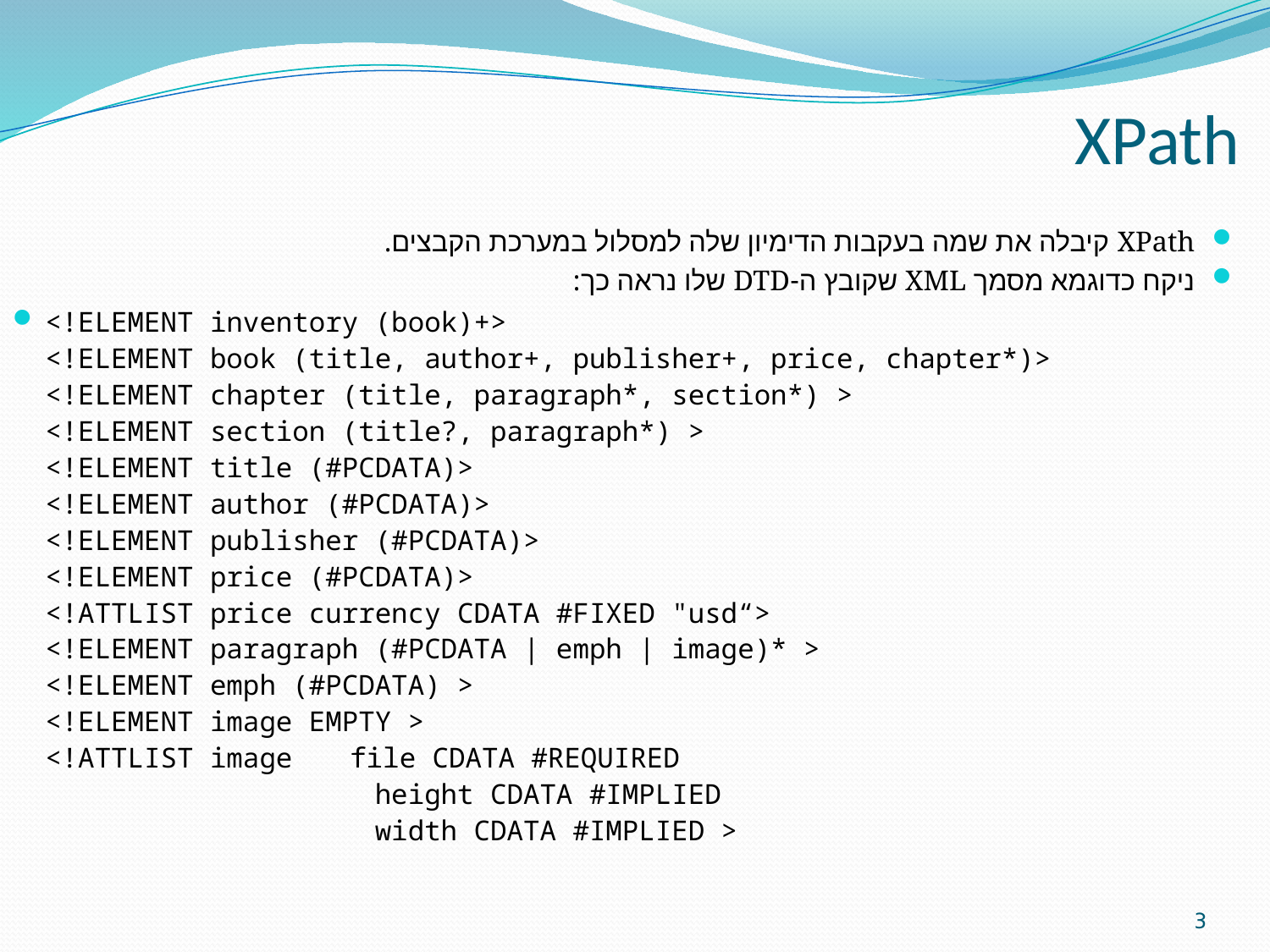

# XPath
XPath קיבלה את שמה בעקבות הדימיון שלה למסלול במערכת הקבצים.
ניקח כדוגמא מסמך XML שקובץ ה-DTD שלו נראה כך:
<!ELEMENT inventory (book)+>
<!ELEMENT book (title, author+, publisher+, price, chapter*)>
<!ELEMENT chapter (title, paragraph*, section*) >
<!ELEMENT section (title?, paragraph*) >
<!ELEMENT title (#PCDATA)>
<!ELEMENT author (#PCDATA)>
<!ELEMENT publisher (#PCDATA)>
<!ELEMENT price (#PCDATA)>
<!ATTLIST price currency CDATA #FIXED "usd“>
<!ELEMENT paragraph (#PCDATA | emph | image)* >
<!ELEMENT emph (#PCDATA) >
<!ELEMENT image EMPTY >
<!ATTLIST image	file CDATA #REQUIRED
                    height CDATA #IMPLIED
                    width CDATA #IMPLIED >
3